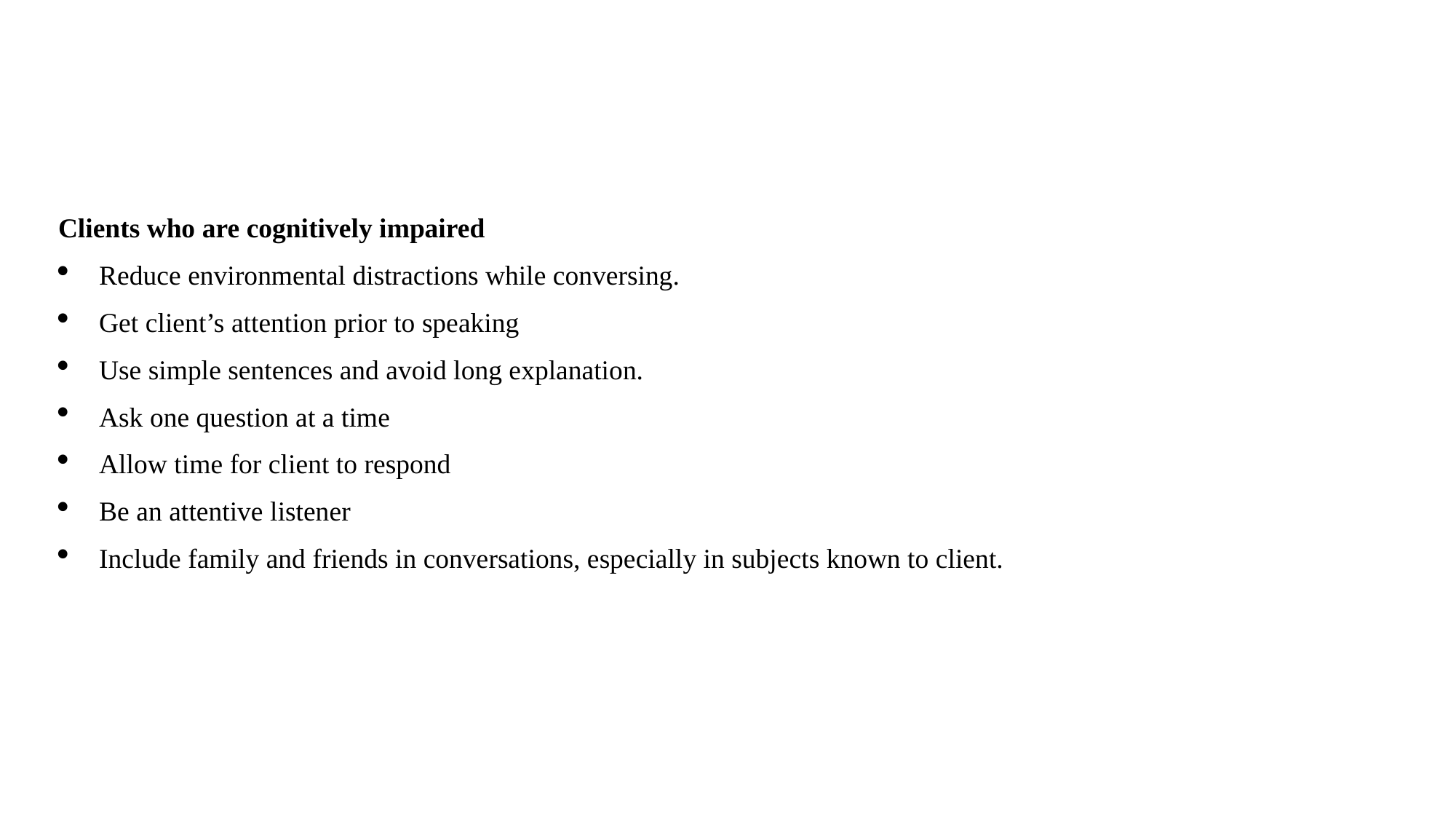

Clients who are cognitively impaired
Reduce environmental distractions while conversing.
Get client’s attention prior to speaking
Use simple sentences and avoid long explanation.
Ask one question at a time
Allow time for client to respond
Be an attentive listener
Include family and friends in conversations, especially in subjects known to client.